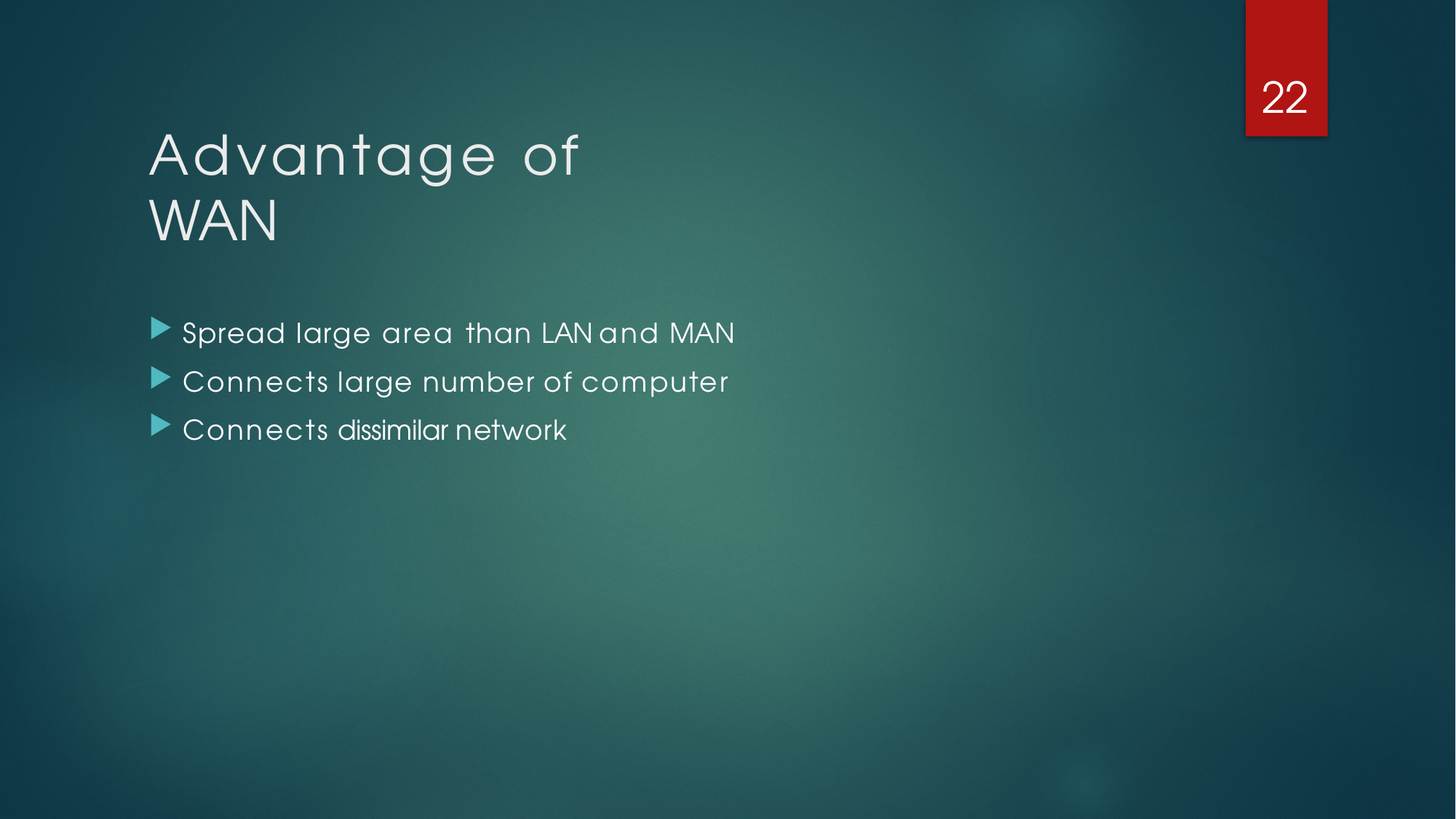

22
# Advantage of WAN
Spread large area than LAN and MAN
Connects large number of computer
Connects dissimilar network